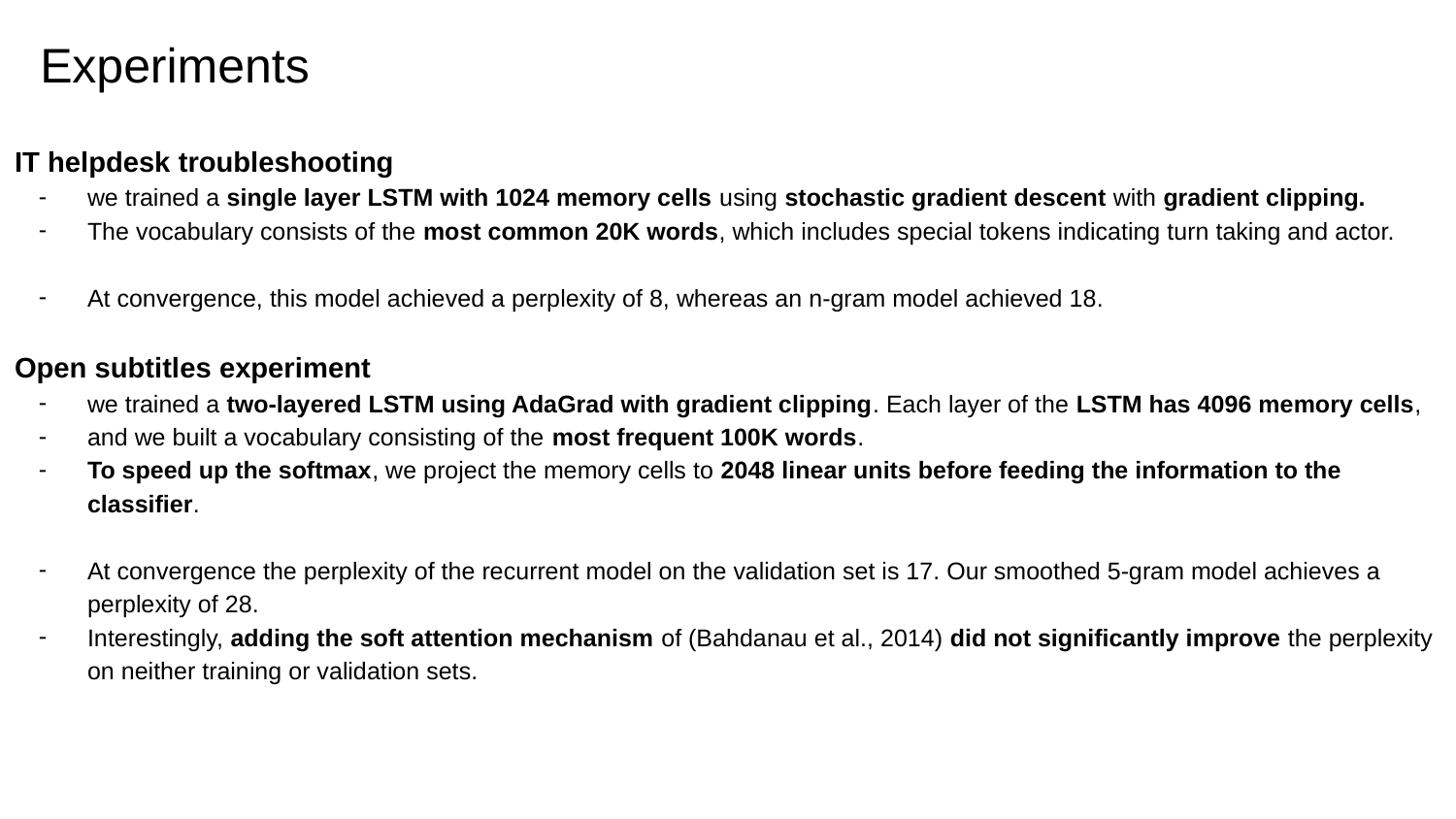

# Experiments
IT helpdesk troubleshooting
we trained a single layer LSTM with 1024 memory cells using stochastic gradient descent with gradient clipping.
The vocabulary consists of the most common 20K words, which includes special tokens indicating turn taking and actor.

At convergence, this model achieved a perplexity of 8, whereas an n-gram model achieved 18.

Open subtitles experiment
we trained a two-layered LSTM using AdaGrad with gradient clipping. Each layer of the LSTM has 4096 memory cells,
and we built a vocabulary consisting of the most frequent 100K words.
To speed up the softmax, we project the memory cells to 2048 linear units before feeding the information to the classifier.

At convergence the perplexity of the recurrent model on the validation set is 17. Our smoothed 5-gram model achieves a perplexity of 28.
Interestingly, adding the soft attention mechanism of (Bahdanau et al., 2014) did not significantly improve the perplexity on neither training or validation sets.